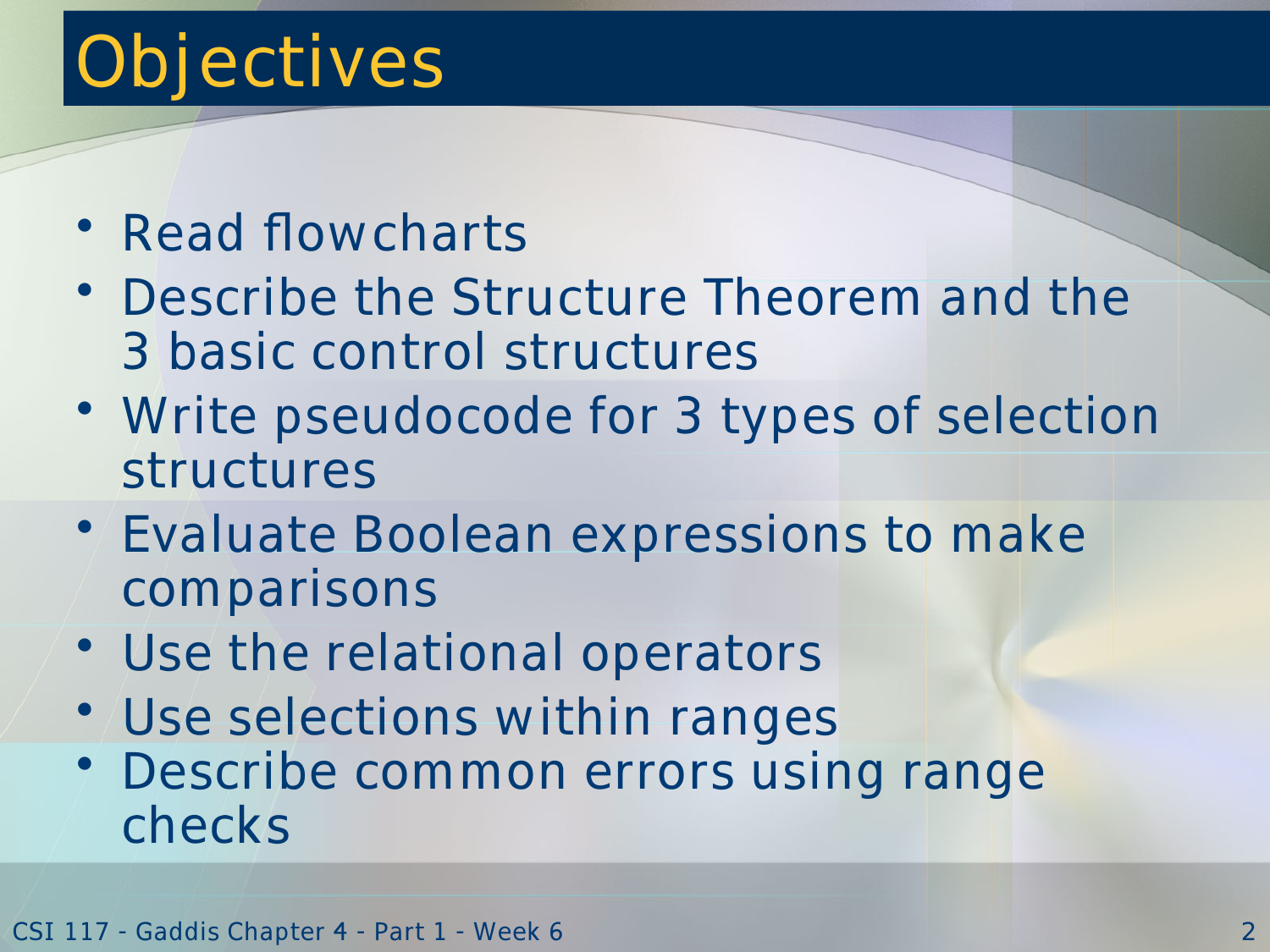

# Objectives
Read flowcharts
Describe the Structure Theorem and the 3 basic control structures
Write pseudocode for 3 types of selection structures
Evaluate Boolean expressions to make comparisons
Use the relational operators
Use selections within ranges
Describe common errors using range checks
CSI 117 - Gaddis Chapter 4 - Part 1 - Week 6
2